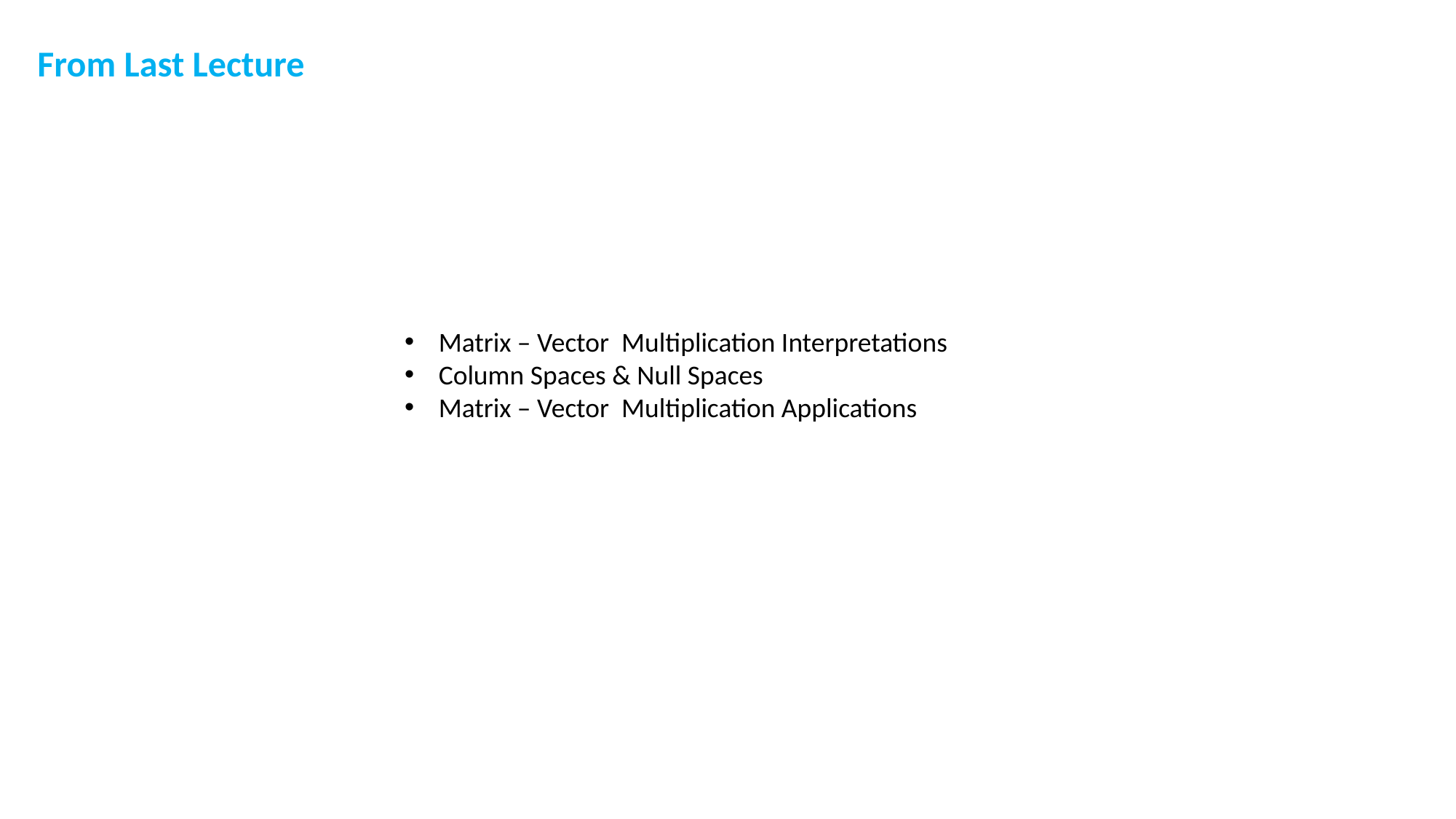

From Last Lecture

Matrix – Vector  Multiplication Interpretations
Column Spaces & Null Spaces
Matrix – Vector  Multiplication Applications